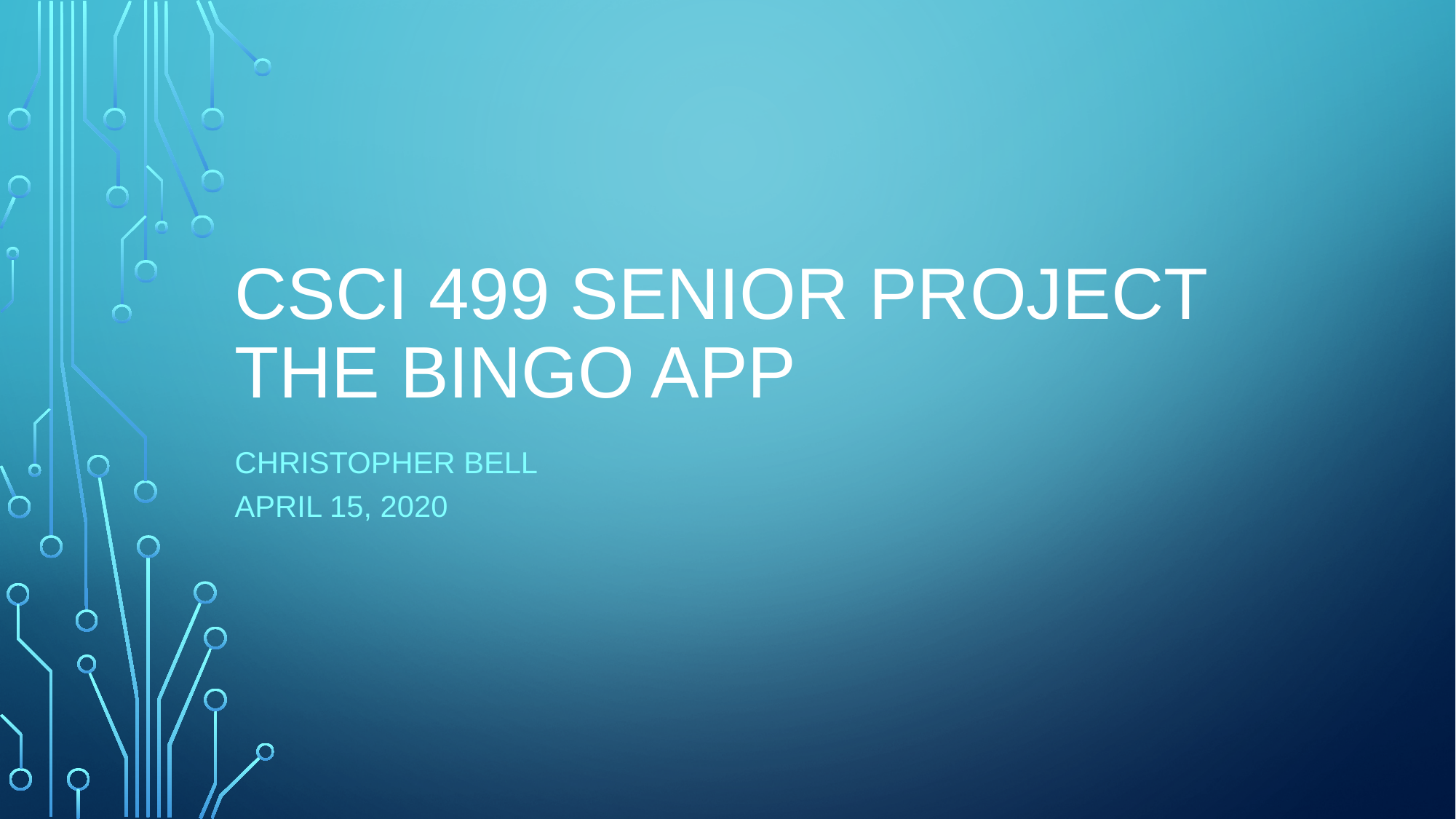

# CSCI 499 Senior Project The Bingo App
Christopher Bell
April 15, 2020